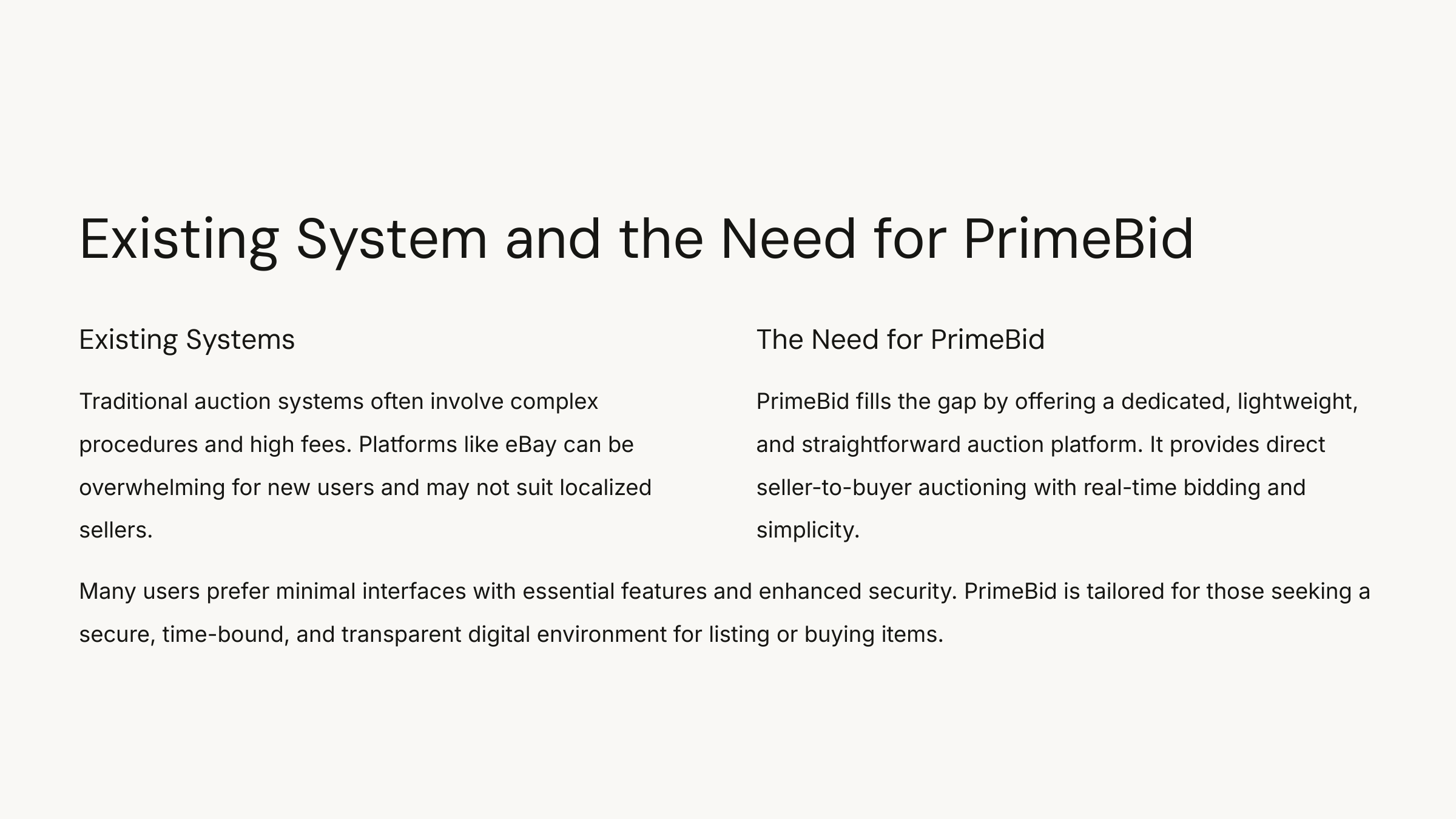

Existing System and the Need for PrimeBid
Existing Systems
The Need for PrimeBid
Traditional auction systems often involve complex procedures and high fees. Platforms like eBay can be overwhelming for new users and may not suit localized sellers.
PrimeBid fills the gap by offering a dedicated, lightweight, and straightforward auction platform. It provides direct seller-to-buyer auctioning with real-time bidding and simplicity.
Many users prefer minimal interfaces with essential features and enhanced security. PrimeBid is tailored for those seeking a secure, time-bound, and transparent digital environment for listing or buying items.